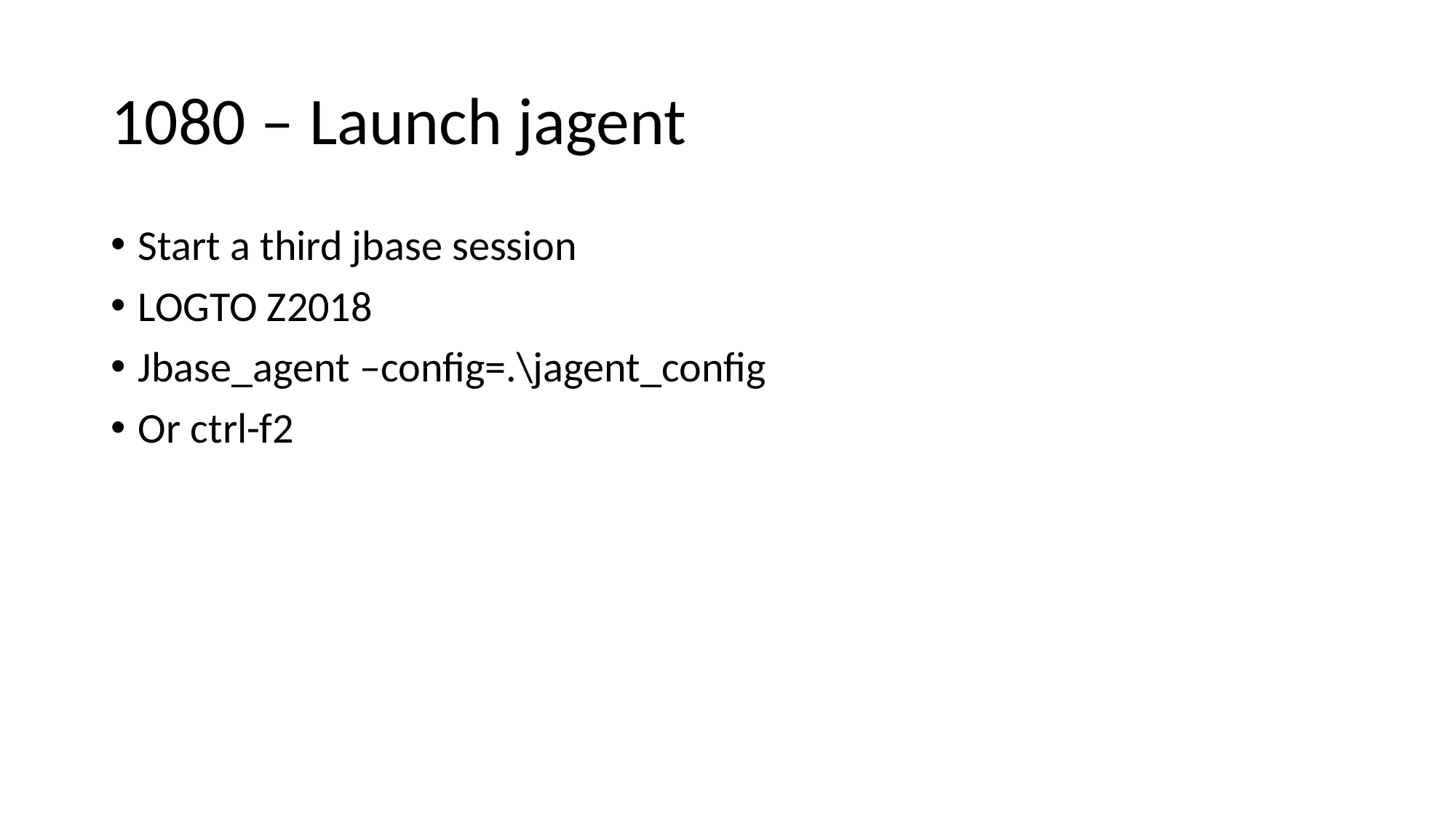

# 1080 – Launch jagent
Start a third jbase session
LOGTO Z2018
Jbase_agent –config=.\jagent_config
Or ctrl-f2